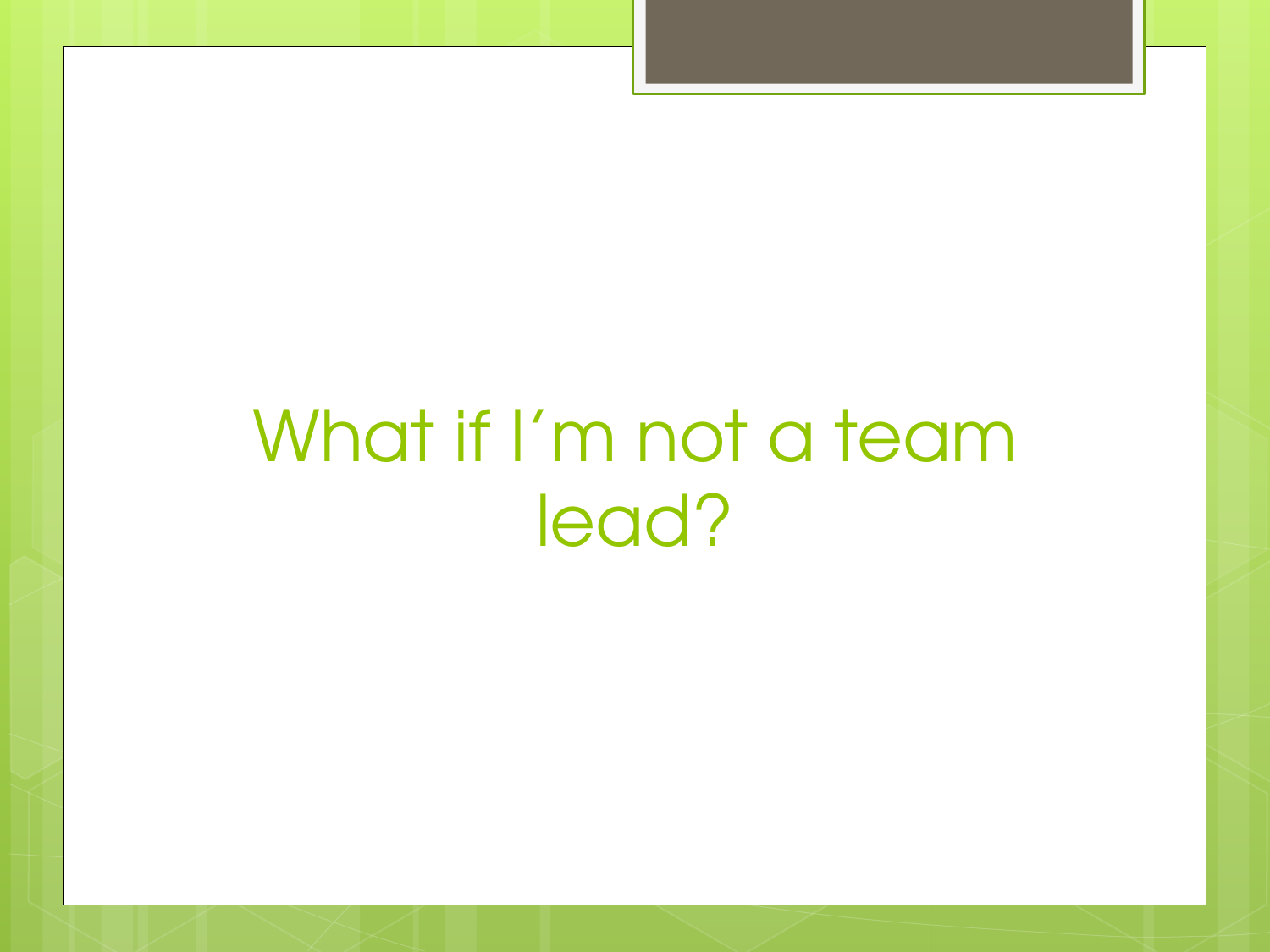

# What if I’m not a team lead?